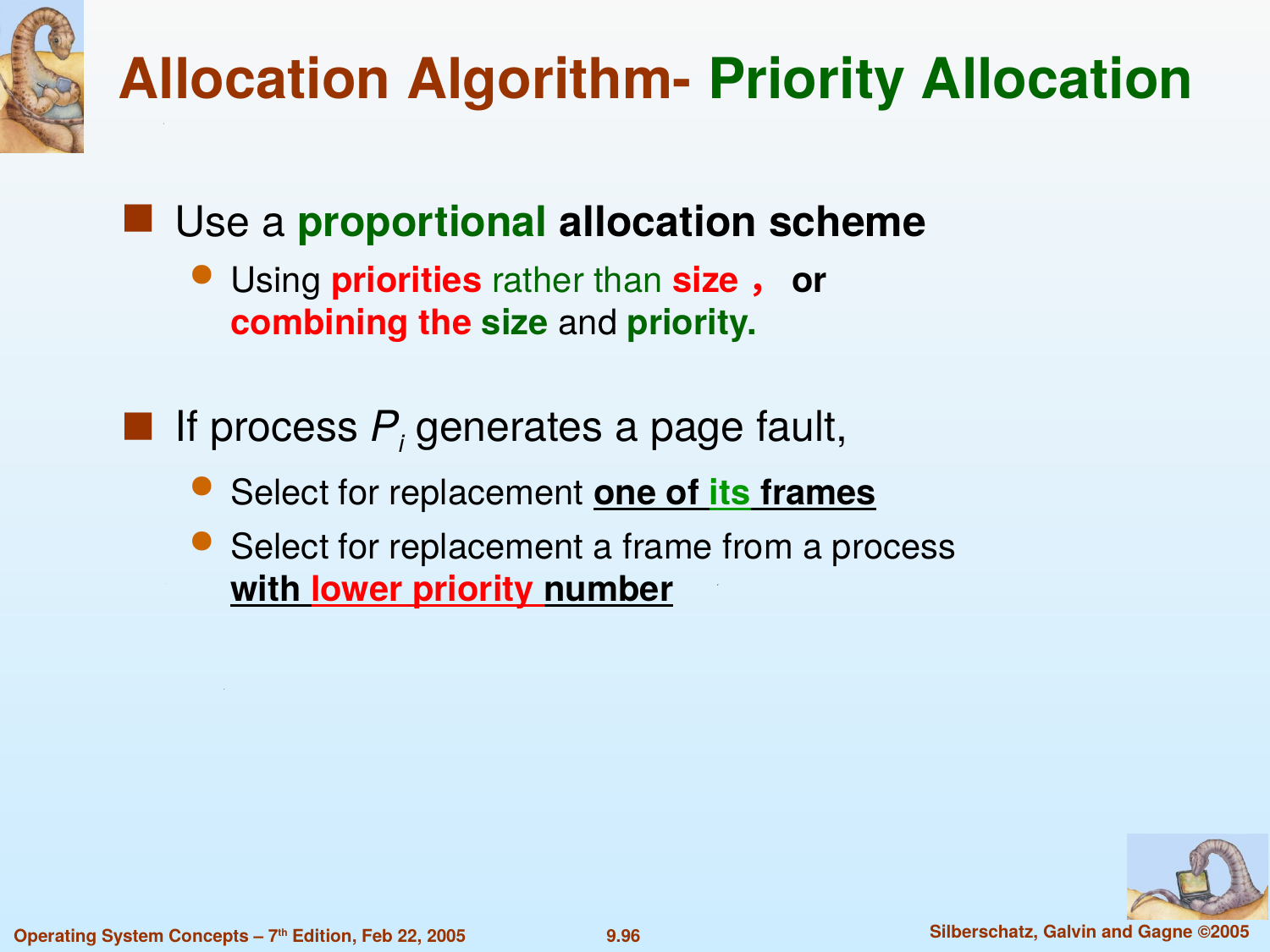

Allocation Algorithm- Priority Allocation
Use a proportional allocation scheme
Using priorities rather than size，or  combining the size and priority.
If process Pi generates a page fault,
Select for replacement one of its frames
Select for replacement a frame from a process with lower priority number